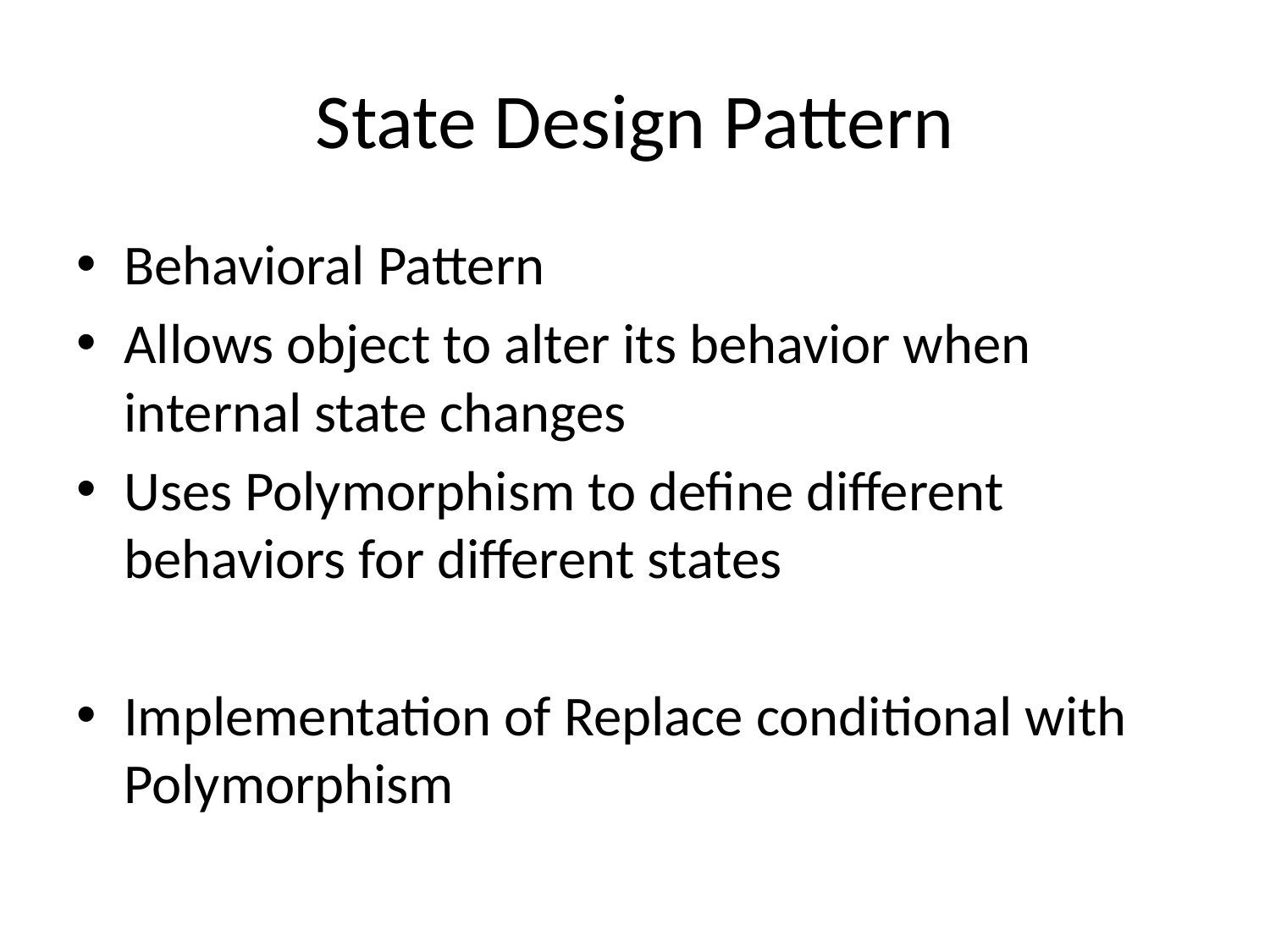

# State Design Pattern
Behavioral Pattern
Allows object to alter its behavior when internal state changes
Uses Polymorphism to define different behaviors for different states

Implementation of Replace conditional with Polymorphism